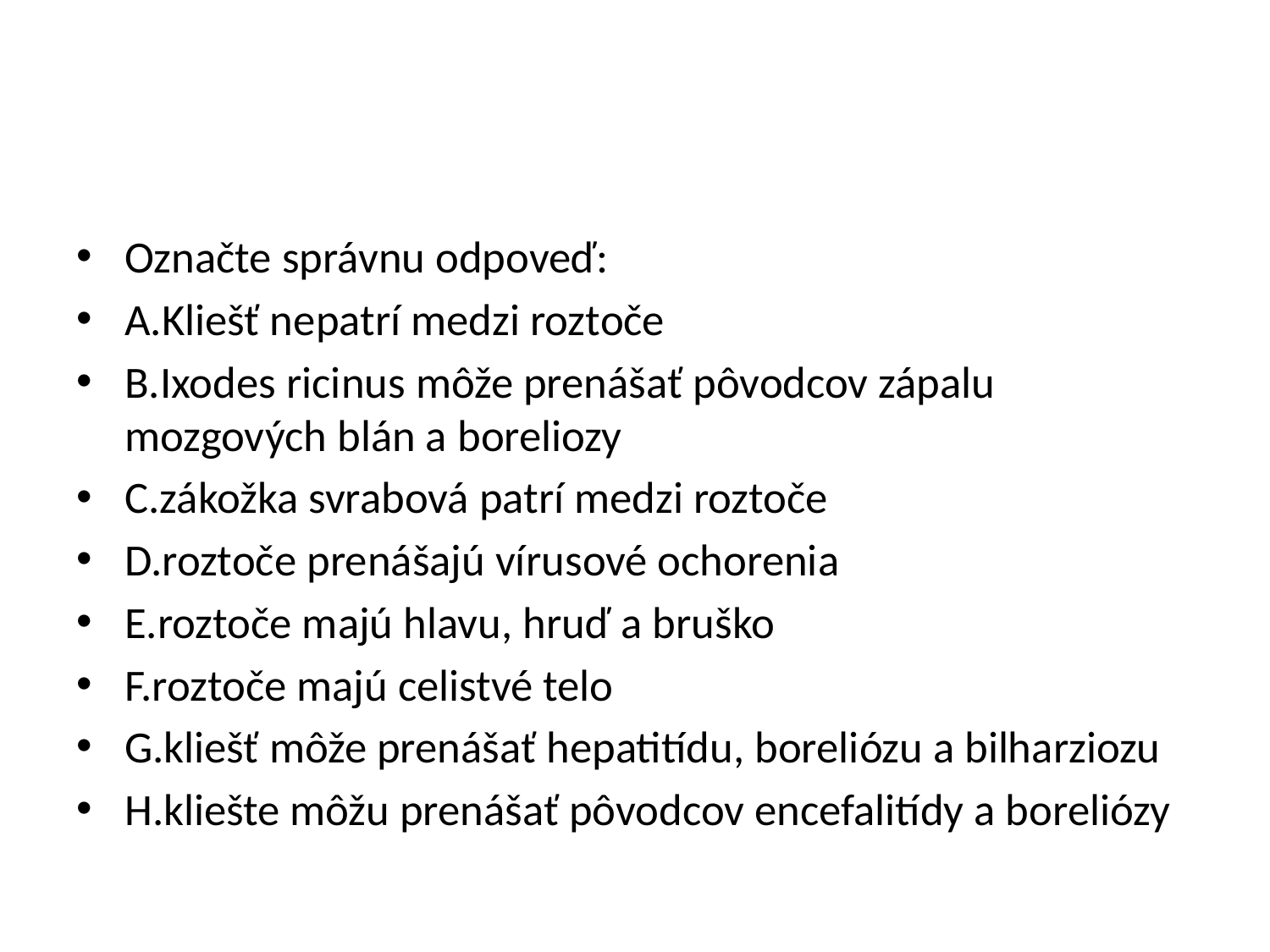

#
Označte správnu odpoveď:
A.Kliešť nepatrí medzi roztoče
B.Ixodes ricinus môže prenášať pôvodcov zápalu mozgových blán a boreliozy
C.zákožka svrabová patrí medzi roztoče
D.roztoče prenášajú vírusové ochorenia
E.roztoče majú hlavu, hruď a bruško
F.roztoče majú celistvé telo
G.kliešť môže prenášať hepatitídu, boreliózu a bilharziozu
H.kliešte môžu prenášať pôvodcov encefalitídy a boreliózy